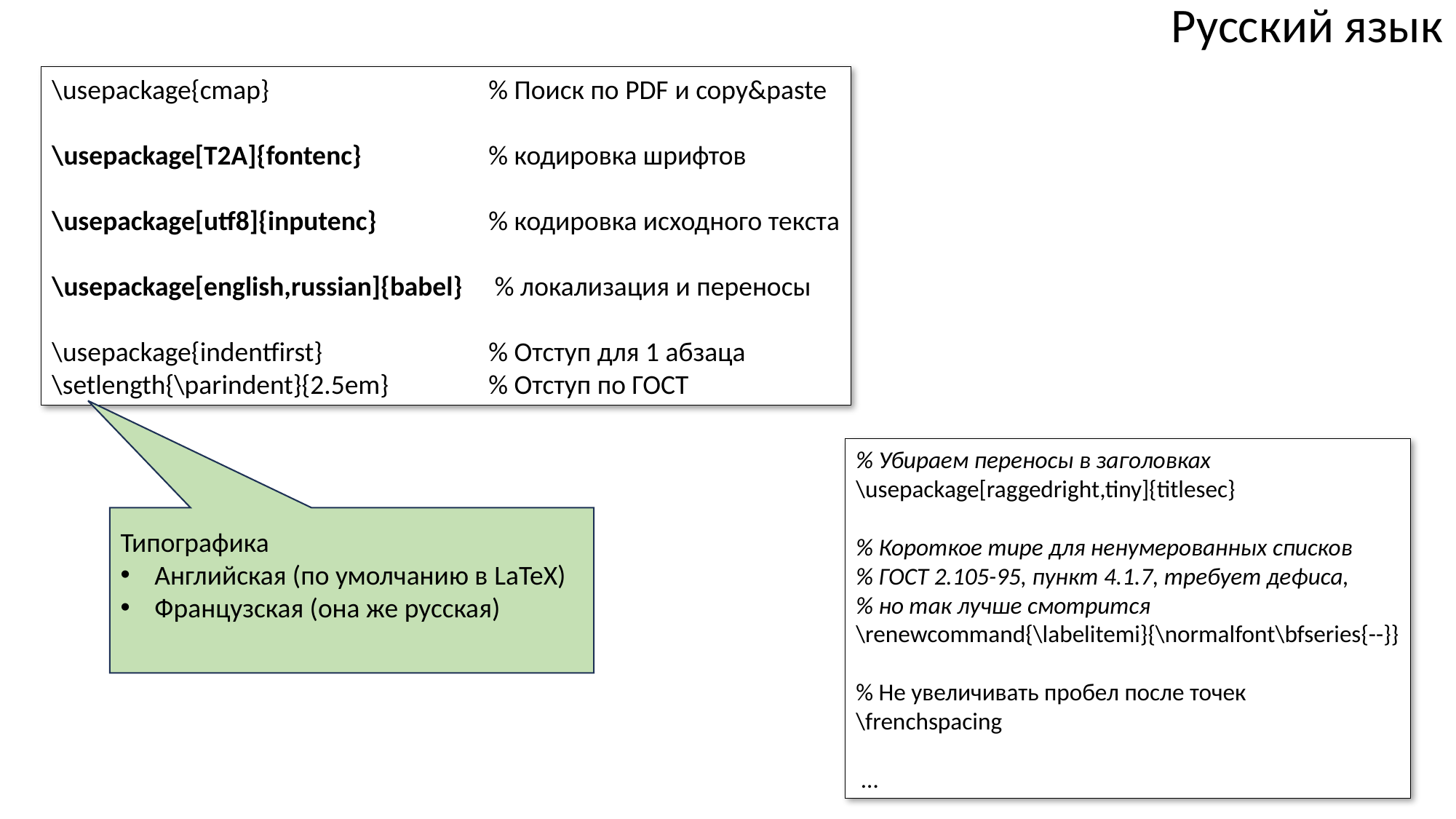

Русский язык
\usepackage{cmap} 		% Поиск по PDF и copy&paste

\usepackage[T2A]{fontenc}		% кодировка шрифтов

\usepackage[utf8]{inputenc}		% кодировка исходного текста

\usepackage[english,russian]{babel}	 % локализация и переносы

\usepackage{indentfirst}		% Отступ для 1 абзаца
\setlength{\parindent}{2.5em}	% Отступ по ГОСТ
% Убираем переносы в заголовках
\usepackage[raggedright,tiny]{titlesec}

% Короткое тире для ненумерованных списков
% ГОСТ 2.105-95, пункт 4.1.7, требует дефиса,
% но так лучше смотрится
\renewcommand{\labelitemi}{\normalfont\bfseries{--}}

% Не увеличивать пробел после точек
\frenchspacing

 …
Типографика
Английская (по умолчанию в LaTeX)
Французская (она же русская)